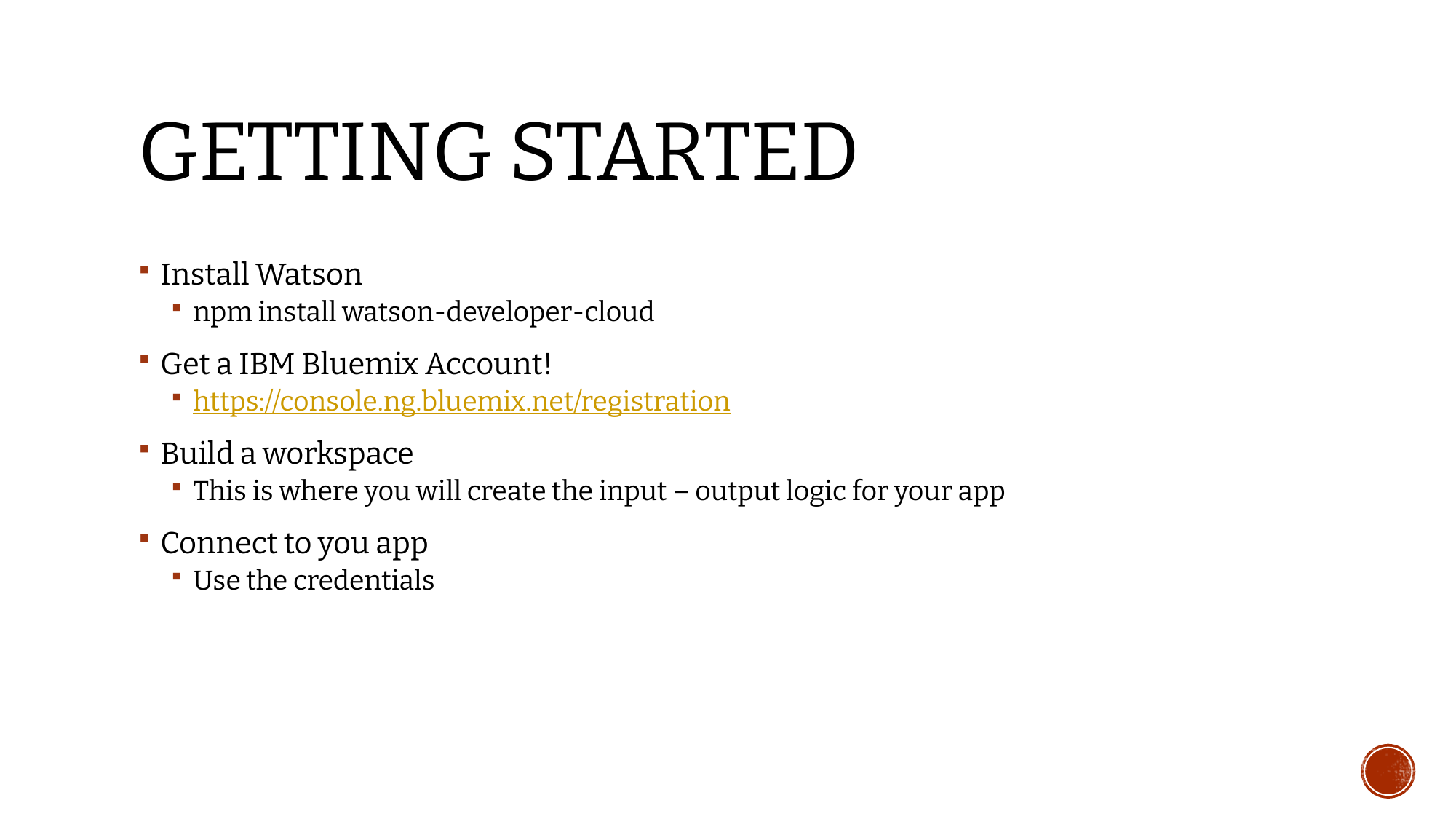

# Getting started
Install Watson
npm install watson-developer-cloud
Get a IBM Bluemix Account!
https://console.ng.bluemix.net/registration
Build a workspace
This is where you will create the input – output logic for your app
Connect to you app
Use the credentials